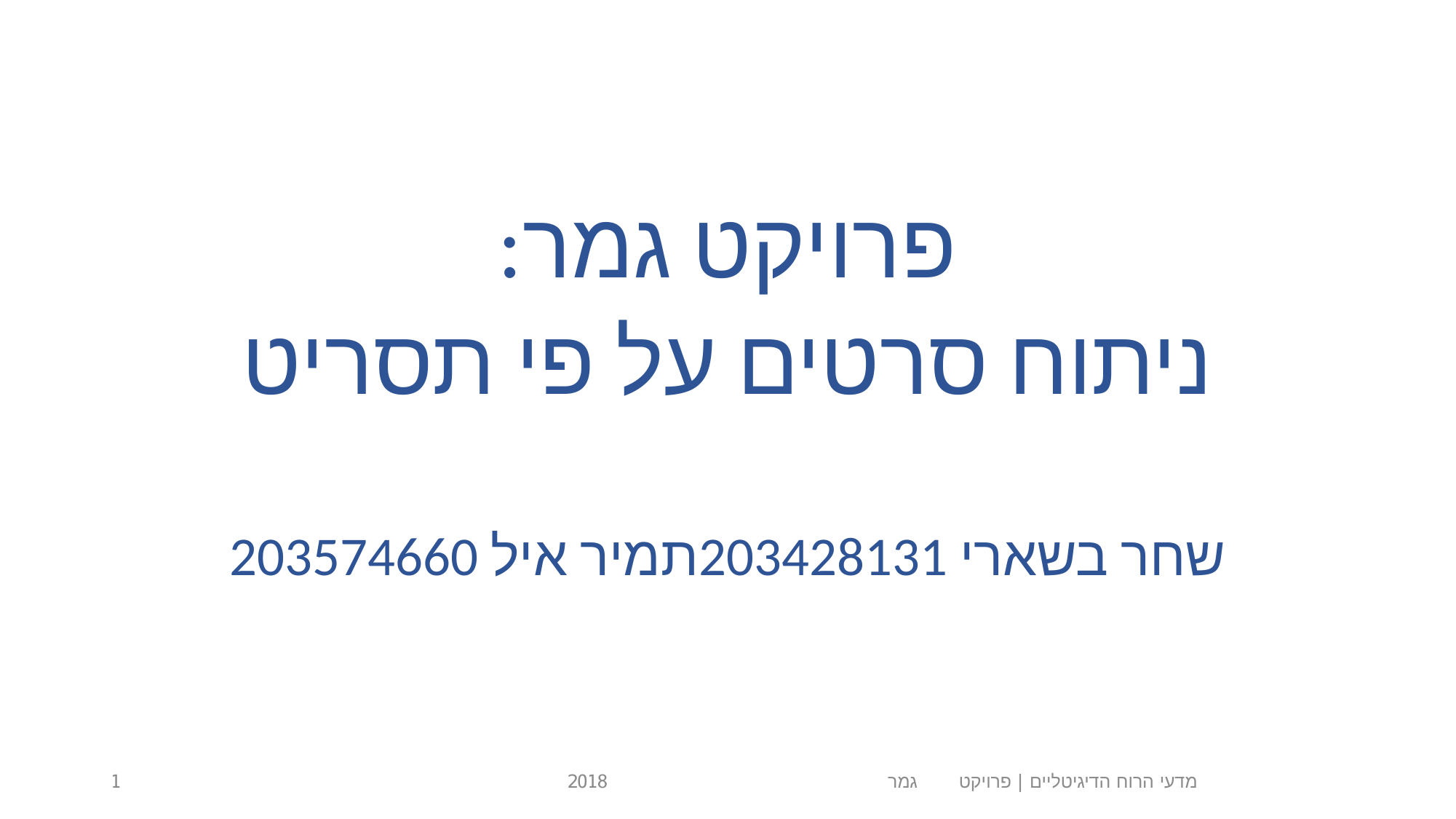

פרויקט גמר:
ניתוח סרטים על פי תסריט

שחר בשארי 203428131	תמיר איל 203574660
1
מדעי הרוח הדיגיטליים | פרויקט גמר 2018